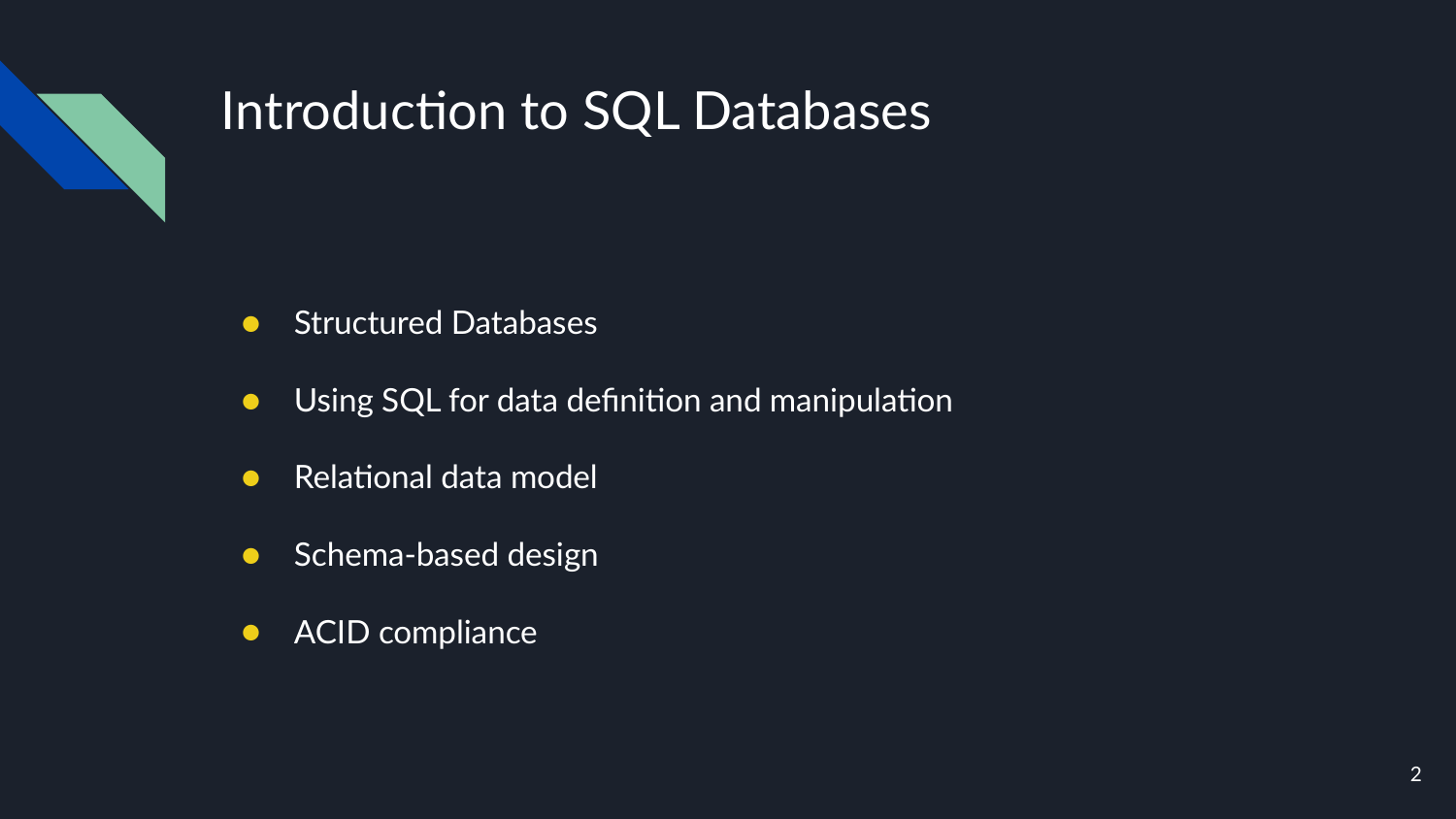

# Introduction to SQL Databases
Structured Databases
Using SQL for data definition and manipulation
Relational data model
Schema-based design
ACID compliance
2